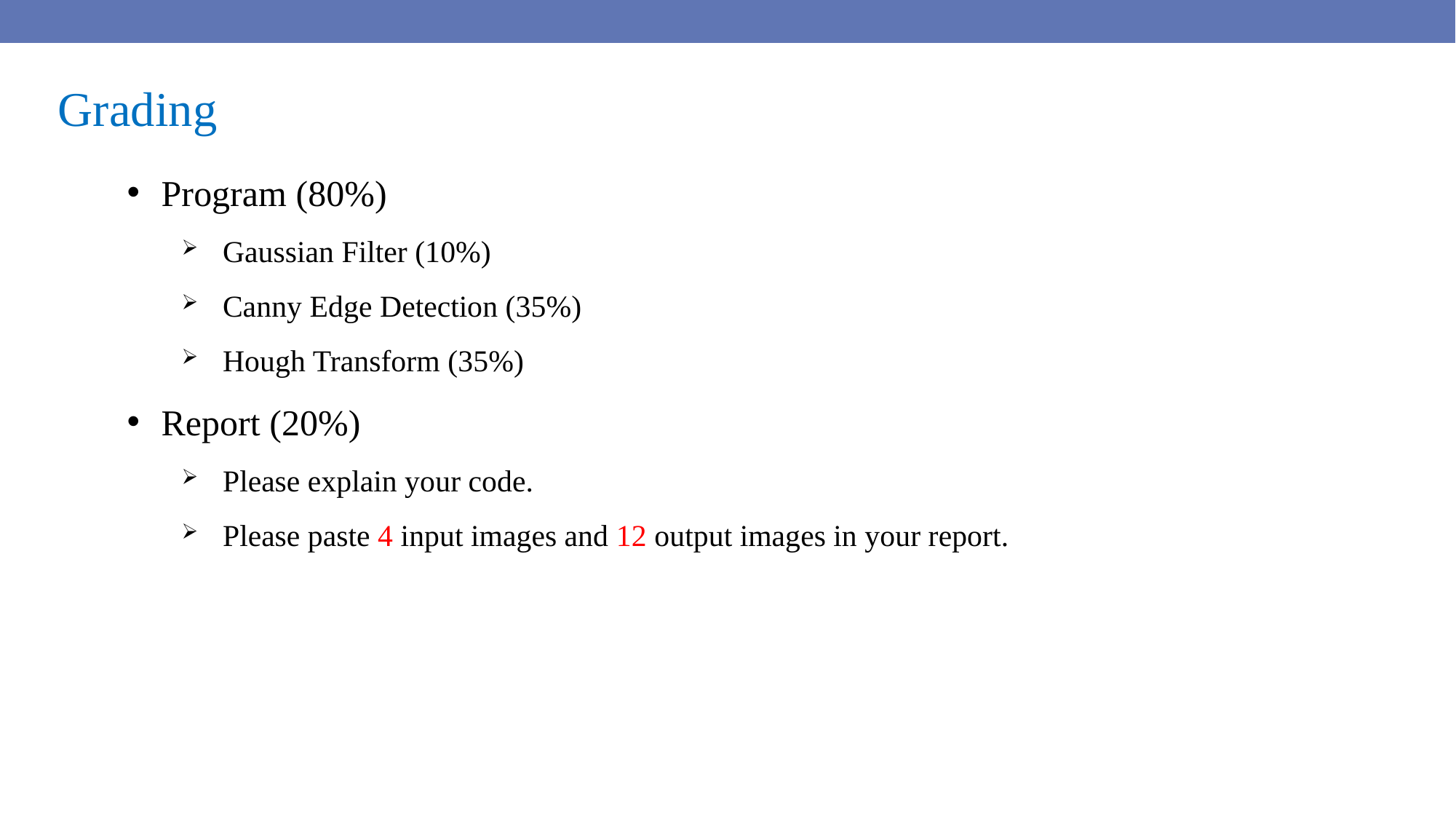

Grading
Program (80%)
Gaussian Filter (10%)
Canny Edge Detection (35%)
Hough Transform (35%)
Report (20%)
Please explain your code.
Please paste 4 input images and 12 output images in your report.